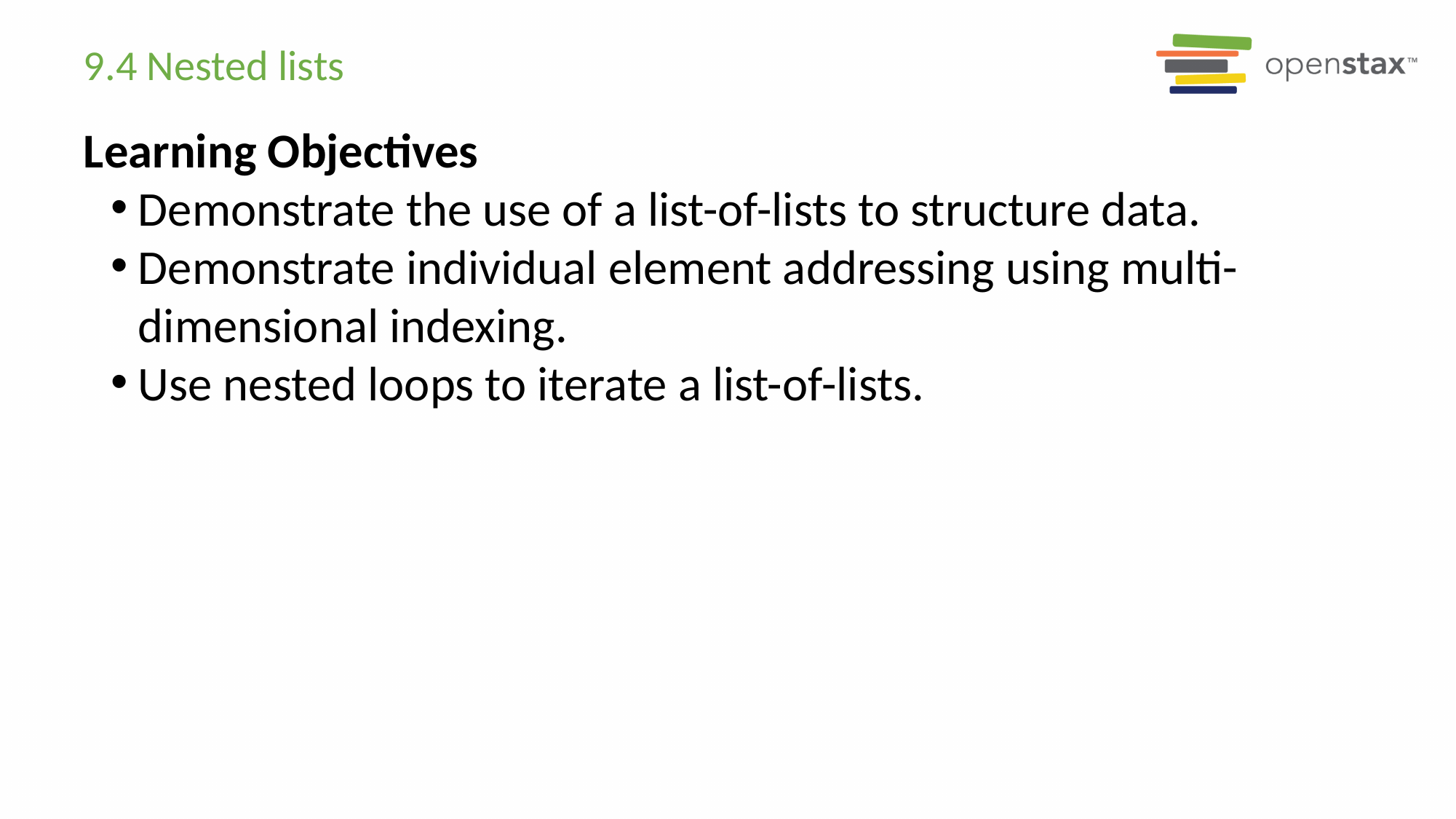

# 9.4 Nested lists
Learning Objectives
Demonstrate the use of a list-of-lists to structure data.
Demonstrate individual element addressing using multi-dimensional indexing.
Use nested loops to iterate a list-of-lists.